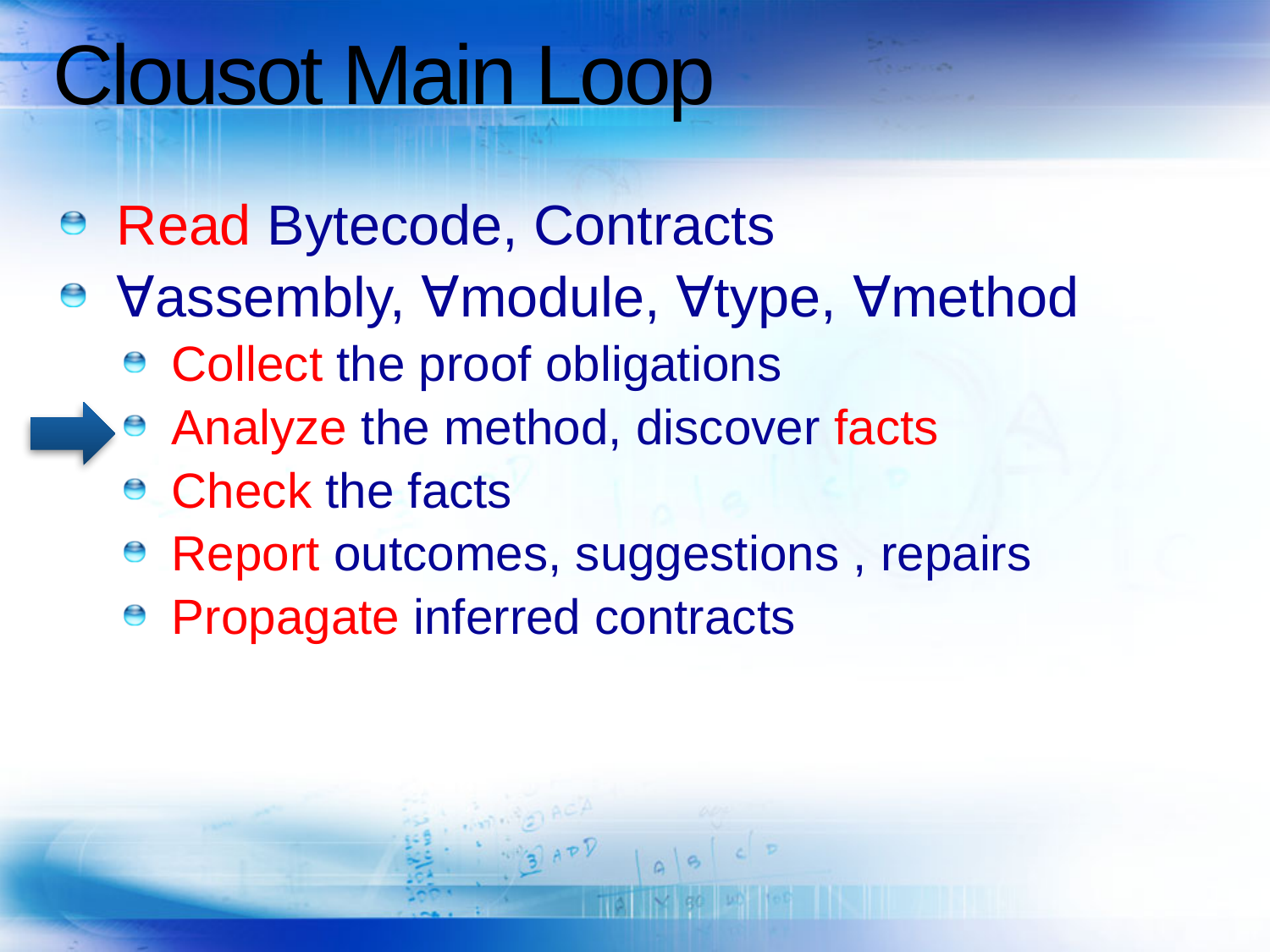

# Clousot Main Loop
Read Bytecode, Contracts
∀assembly, ∀module, ∀type, ∀method
Collect the proof obligations
Analyze the method, discover facts
Check the facts
Report outcomes, suggestions , repairs
Propagate inferred contracts